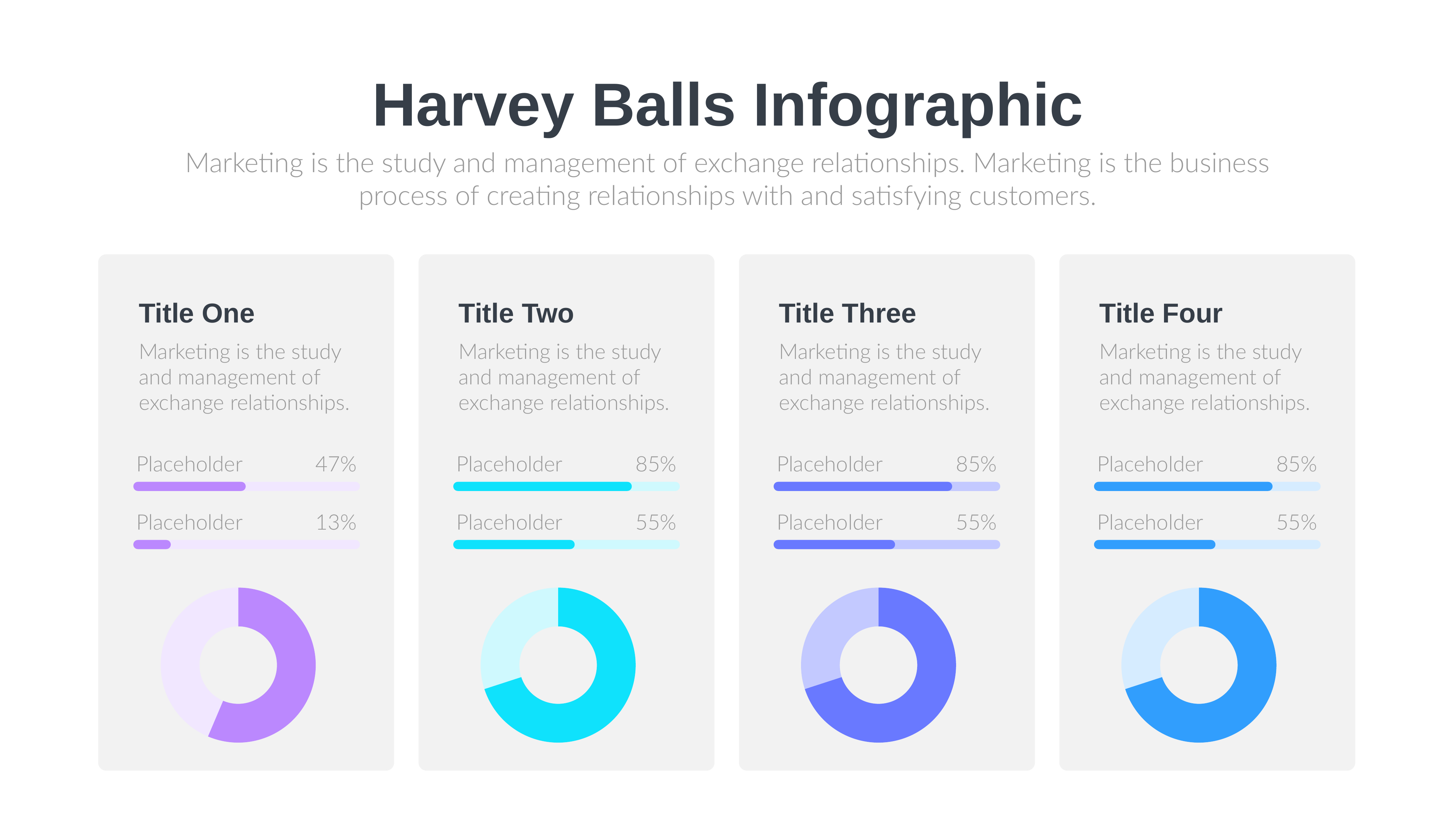

Harvey Balls Infographic
Marketing is the study and management of exchange relationships. Marketing is the business process of creating relationships with and satisfying customers.

Title One
Title Two
Title Three
Title Four
Marketing is the study and management of exchange relationships.
Marketing is the study and management of exchange relationships.
Marketing is the study and management of exchange relationships.
Marketing is the study and management of exchange relationships.
Placeholder
47%
Placeholder
85%
Placeholder
85%
Placeholder
85%

Placeholder
13%
Placeholder
55%
Placeholder
55%
Placeholder
55%

### Chart

| Category | Sales |
|---|---|
| 1st Qtr | 5.3 |
| 2nd Qtr | 4.1 |

### Chart

| Category | Sales |
|---|---|
| 1st Qtr | 5.6 |
| 2nd Qtr | 2.4 |

### Chart

| Category | Sales |
|---|---|
| 1st Qtr | 5.6 |
| 2nd Qtr | 2.4 |

### Chart

| Category | Sales |
|---|---|
| 1st Qtr | 5.6 |
| 2nd Qtr | 2.4 |